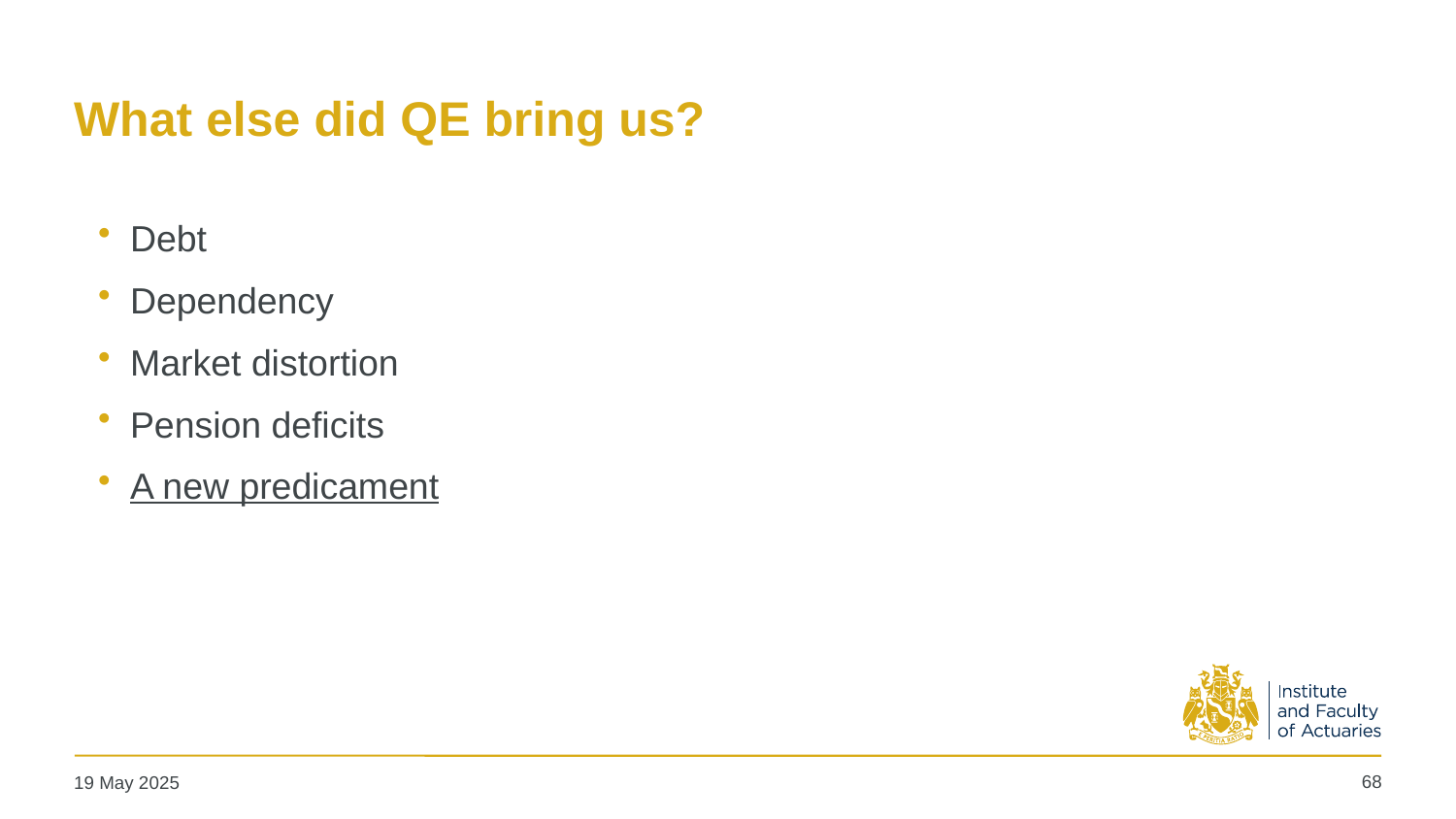

# What else did QE bring us?

Debt
Dependency
Market distortion
Pension deficits
A new predicament

68
19 May 2025